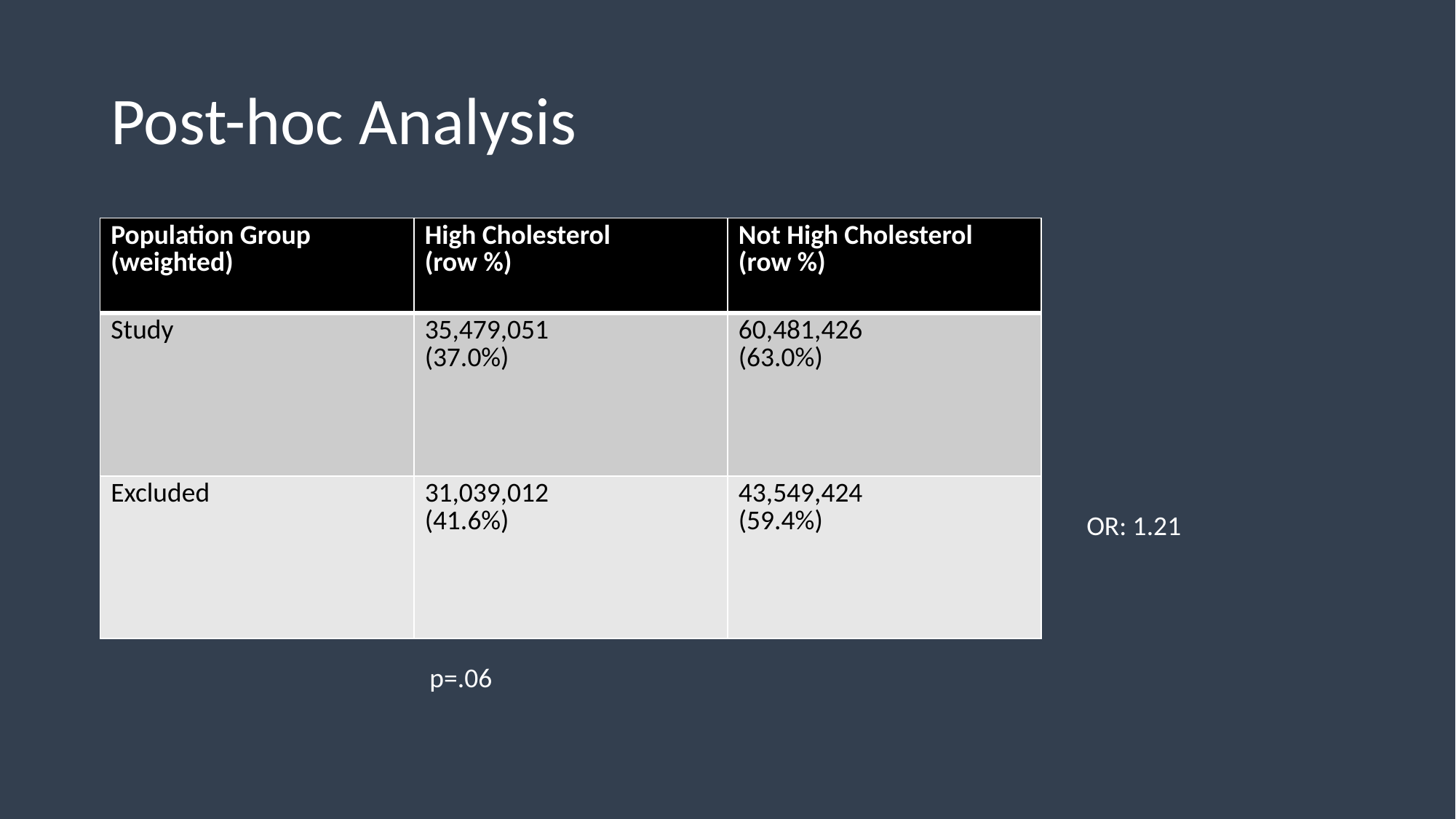

# Post-hoc Analysis
| Population Group (weighted) | High Cholesterol (row %) | Not High Cholesterol (row %) |
| --- | --- | --- |
| Study | 35,479,051 (37.0%) | 60,481,426 (63.0%) |
| Excluded | 31,039,012 (41.6%) | 43,549,424 (59.4%) |
OR: 1.21
p=.06